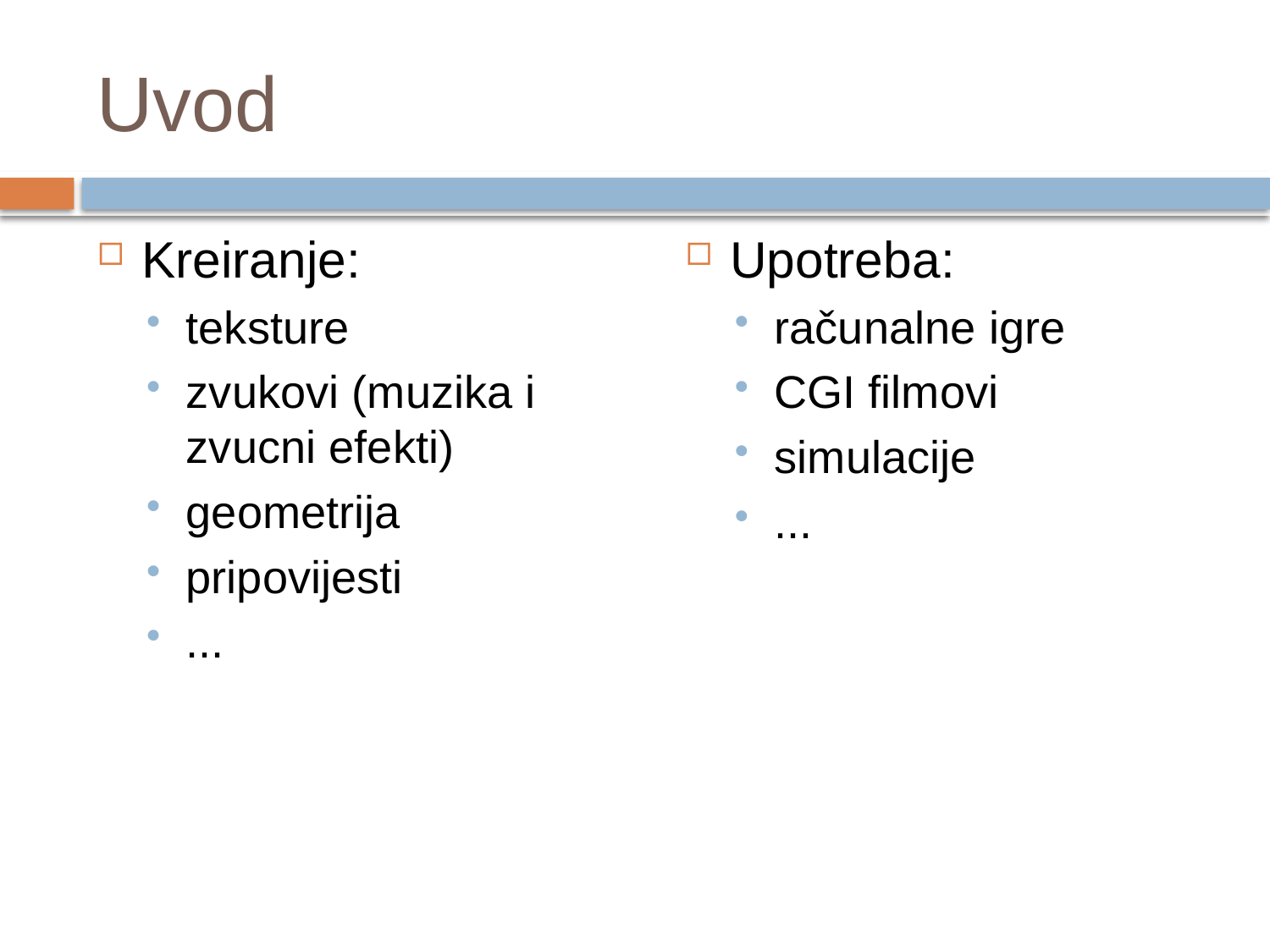

# Uvod
Kreiranje:
teksture
zvukovi (muzika i zvucni efekti)
geometrija
pripovijesti
...
Upotreba:
računalne igre
CGI filmovi
simulacije
...